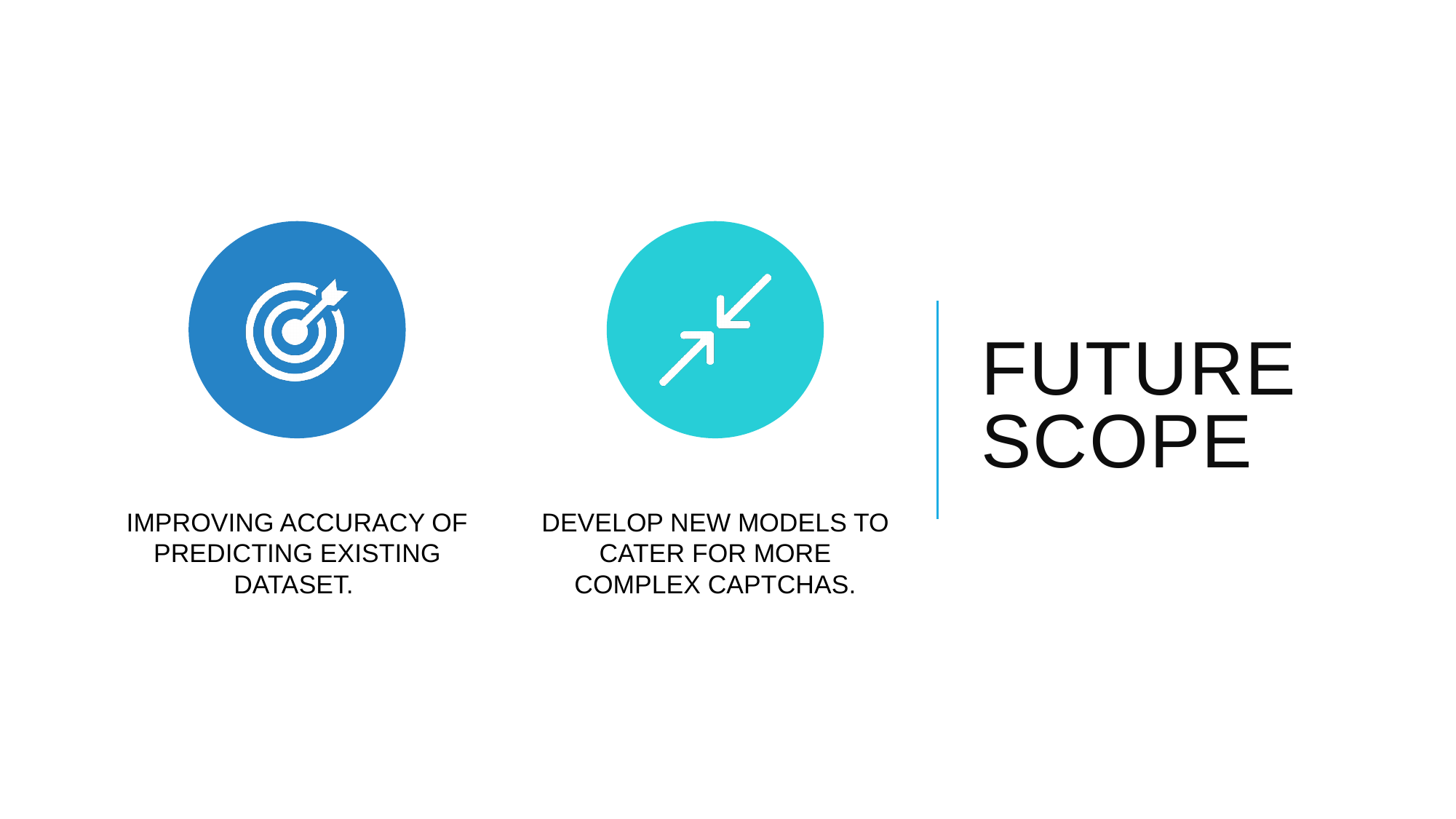

# Future scope
Improving accuracy of predicting existing dataset.
Develop new models to cater for more complex CAPTCHAs.